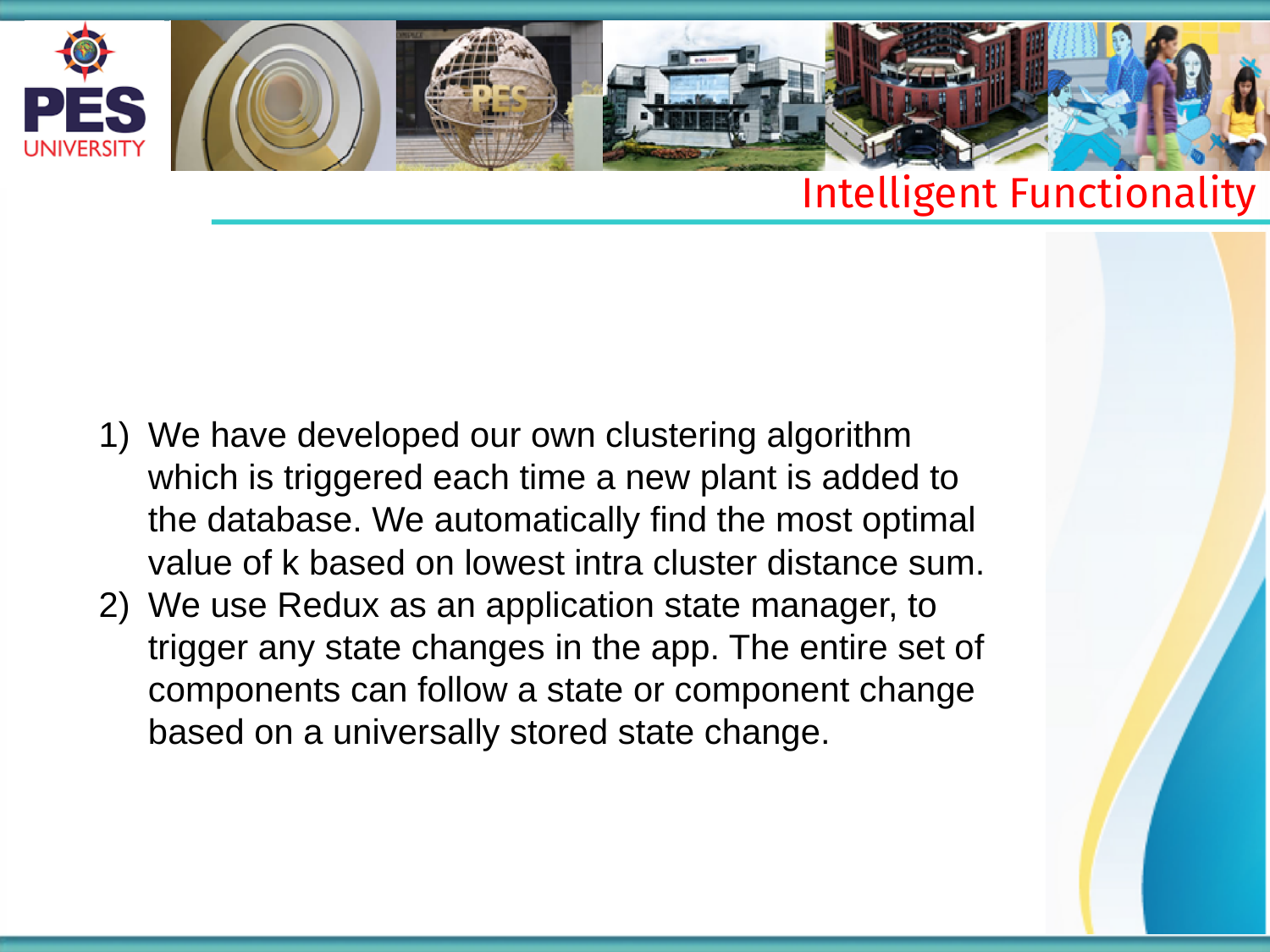

Intelligent Functionality

We have developed our own clustering algorithm which is triggered each time a new plant is added to the database. We automatically find the most optimal value of k based on lowest intra cluster distance sum.
We use Redux as an application state manager, to trigger any state changes in the app. The entire set of components can follow a state or component change based on a universally stored state change.